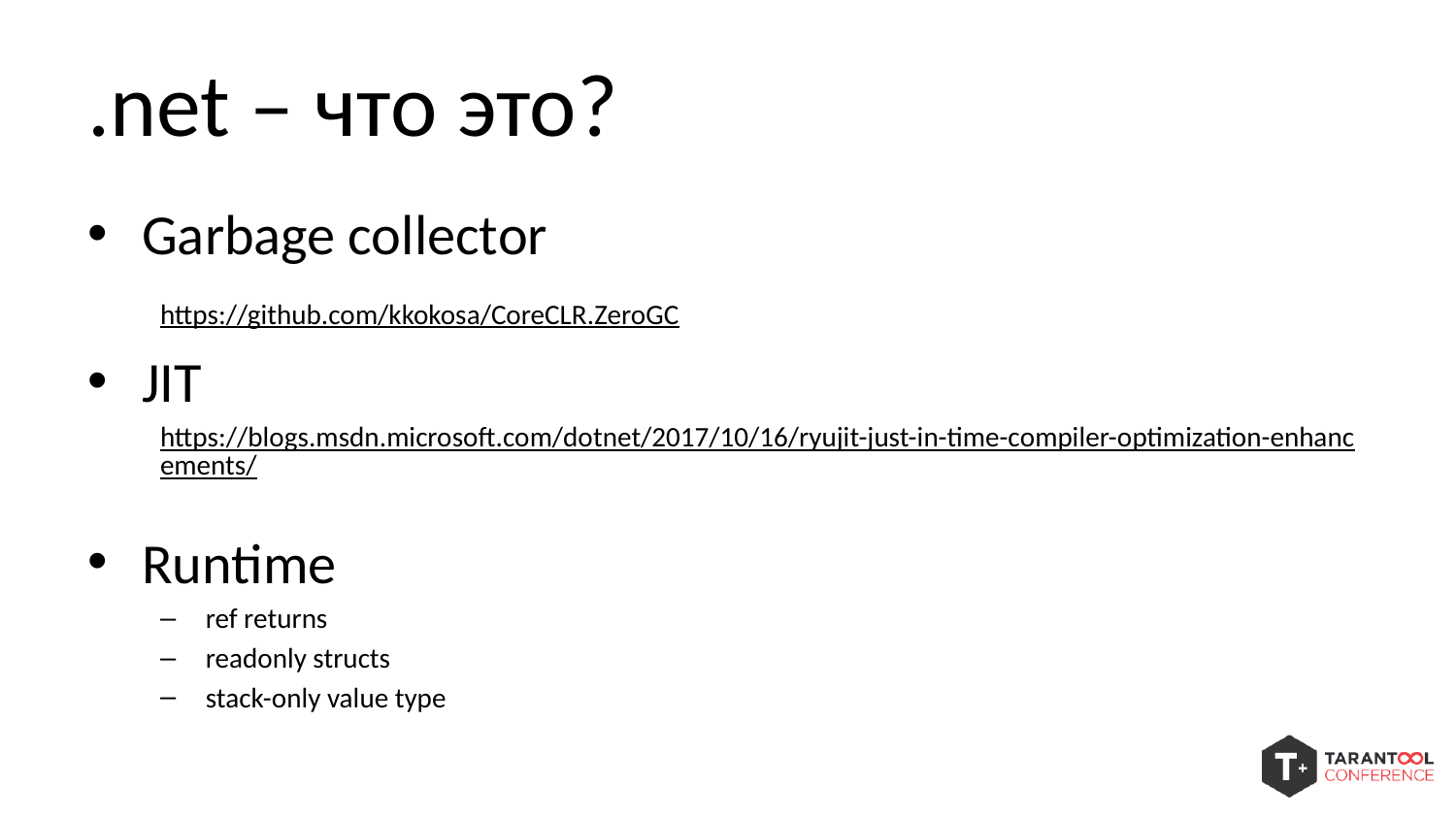

# .net – что это?
Garbage collector
https://github.com/kkokosa/CoreCLR.ZeroGC
JIT
https://blogs.msdn.microsoft.com/dotnet/2017/10/16/ryujit-just-in-time-compiler-optimization-enhancements/
Runtime
ref returns
readonly structs
stack-only value type